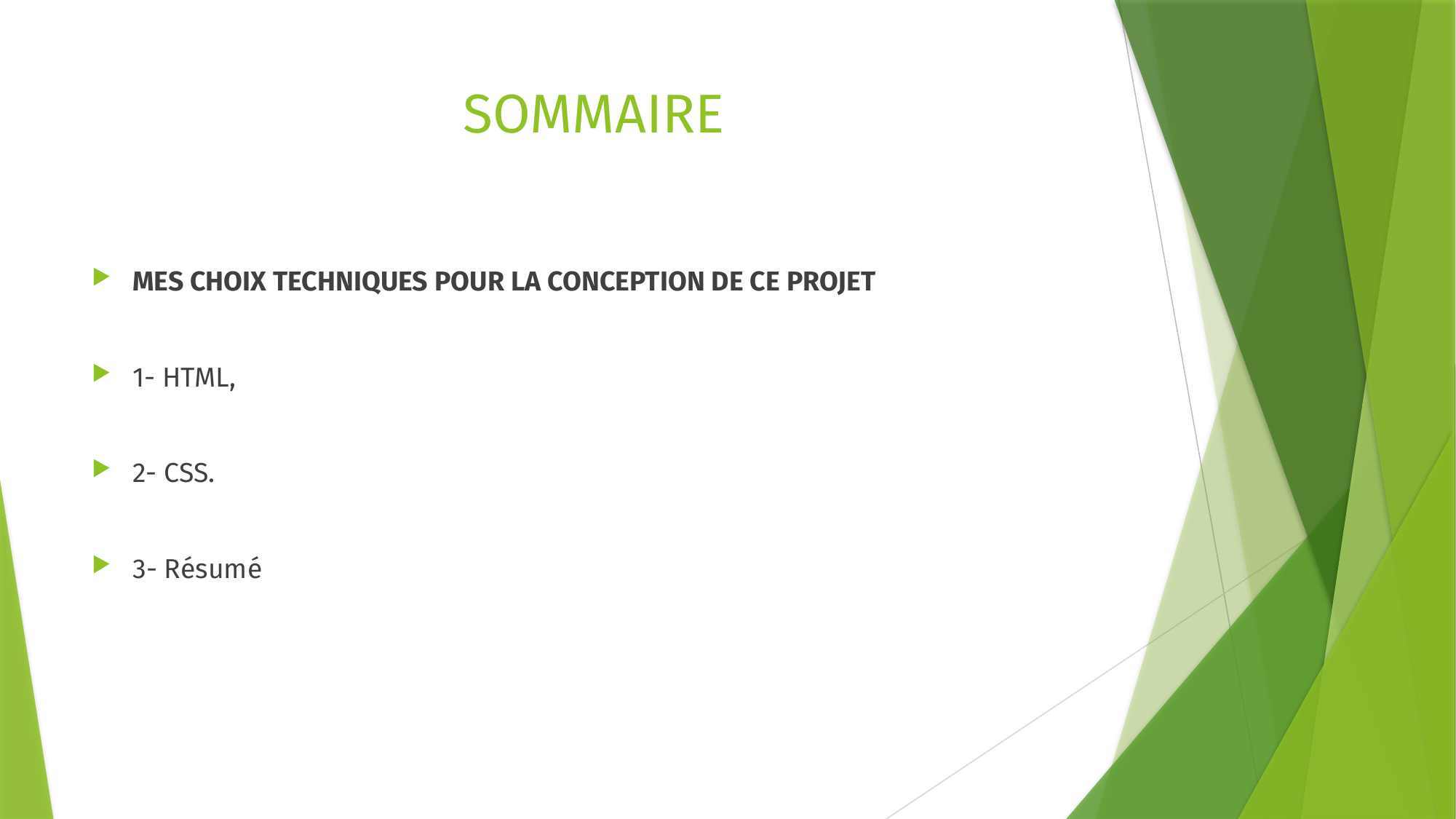

# SOMMAIRE
MES CHOIX TECHNIQUES POUR LA CONCEPTION DE CE PROJET

1- HTML,

2- CSS.

3- Résumé